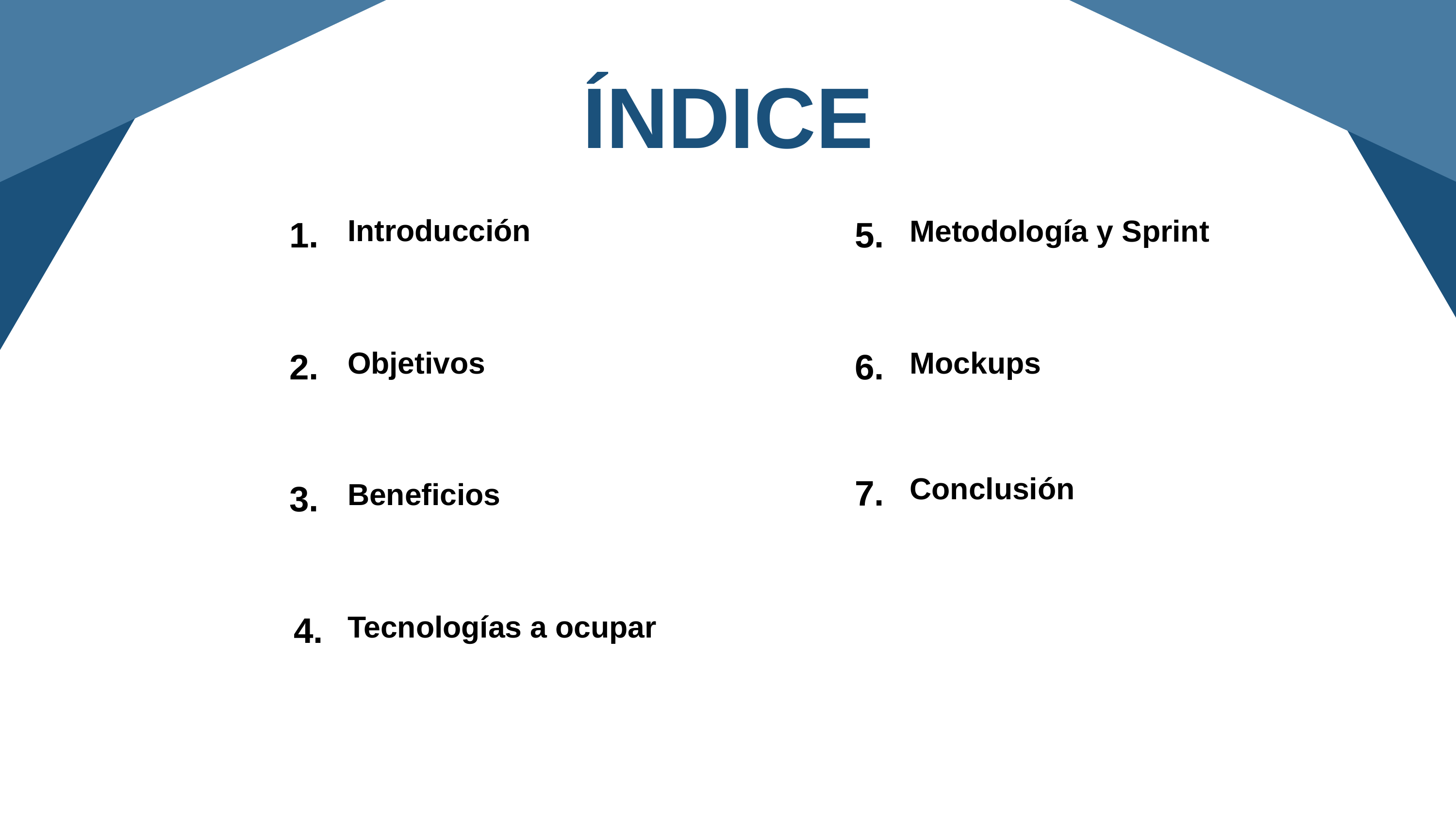

ÍNDICE
1.
5.
Introducción
Metodología y Sprint
2.
6.
Mockups
Objetivos
7.
3.
Conclusión
Beneficios
4.
Tecnologías a ocupar